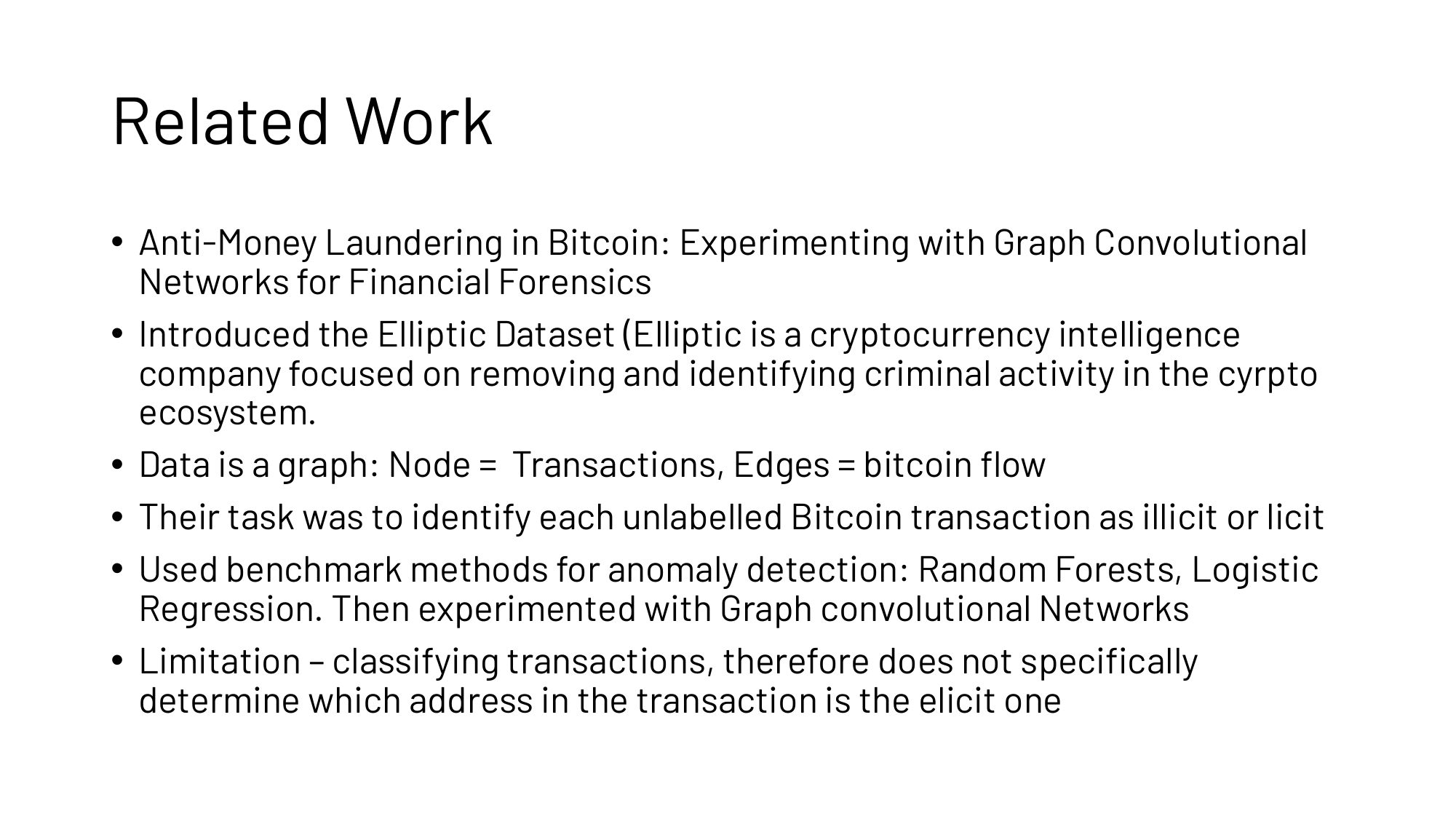

# Related Work
Anti-Money Laundering in Bitcoin: Experimenting with Graph Convolutional Networks for Financial Forensics
Introduced the Elliptic Dataset (Elliptic is a cryptocurrency intelligence company focused on removing and identifying criminal activity in the cyrpto ecosystem.
Data is a graph: Node =  Transactions, Edges = bitcoin flow
Their task was to identify each unlabelled Bitcoin transaction as illicit or licit
Used benchmark methods for anomaly detection: Random Forests, Logistic Regression. Then experimented with Graph convolutional Networks
Limitation – classifying transactions, therefore does not specifically determine which address in the transaction is the elicit one